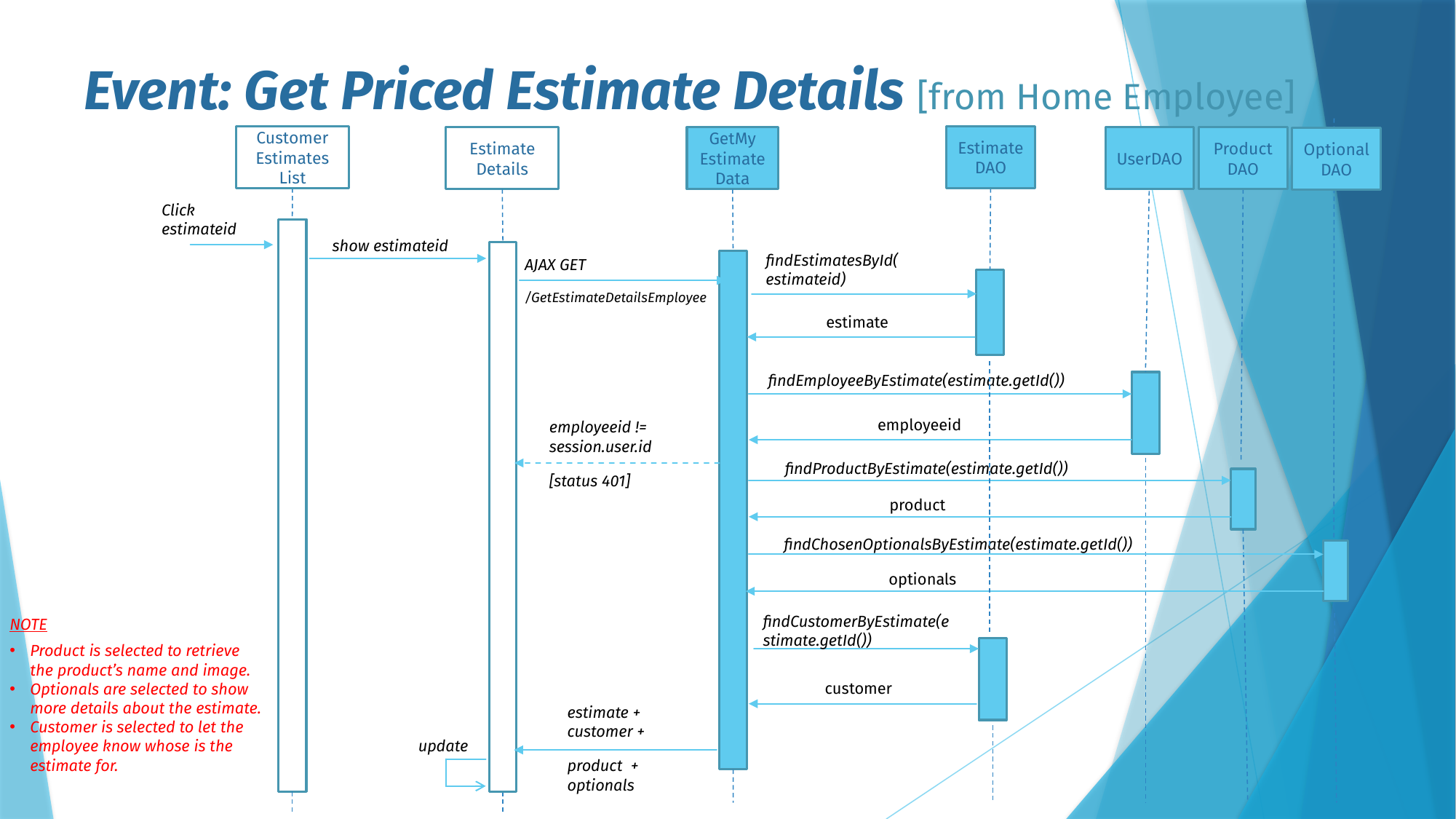

# Event: Get Priced Estimate Details [from Home Employee]
Customer
Estimates
List
Estimate
DAO
UserDAO
Estimate
Details
GetMy
Estimate
Data
Product
DAO
Optional
DAO
Click
estimateid

show estimateid

findEstimatesById(
estimateid)
AJAX GET
/GetEstimateDetailsEmployee

estimate
findEmployeeByEstimate(estimate.getId())

employeeid
employeeid != session.user.id
[status 401]
findProductByEstimate(estimate.getId())

product
findChosenOptionalsByEstimate(estimate.getId())

optionals
findCustomerByEstimate(estimate.getId())
NOTE
Product is selected to retrieve the product’s name and image.
Optionals are selected to show more details about the estimate.
Customer is selected to let the employee know whose is the estimate for.

customer
estimate +
customer +
product  +
optionals
update